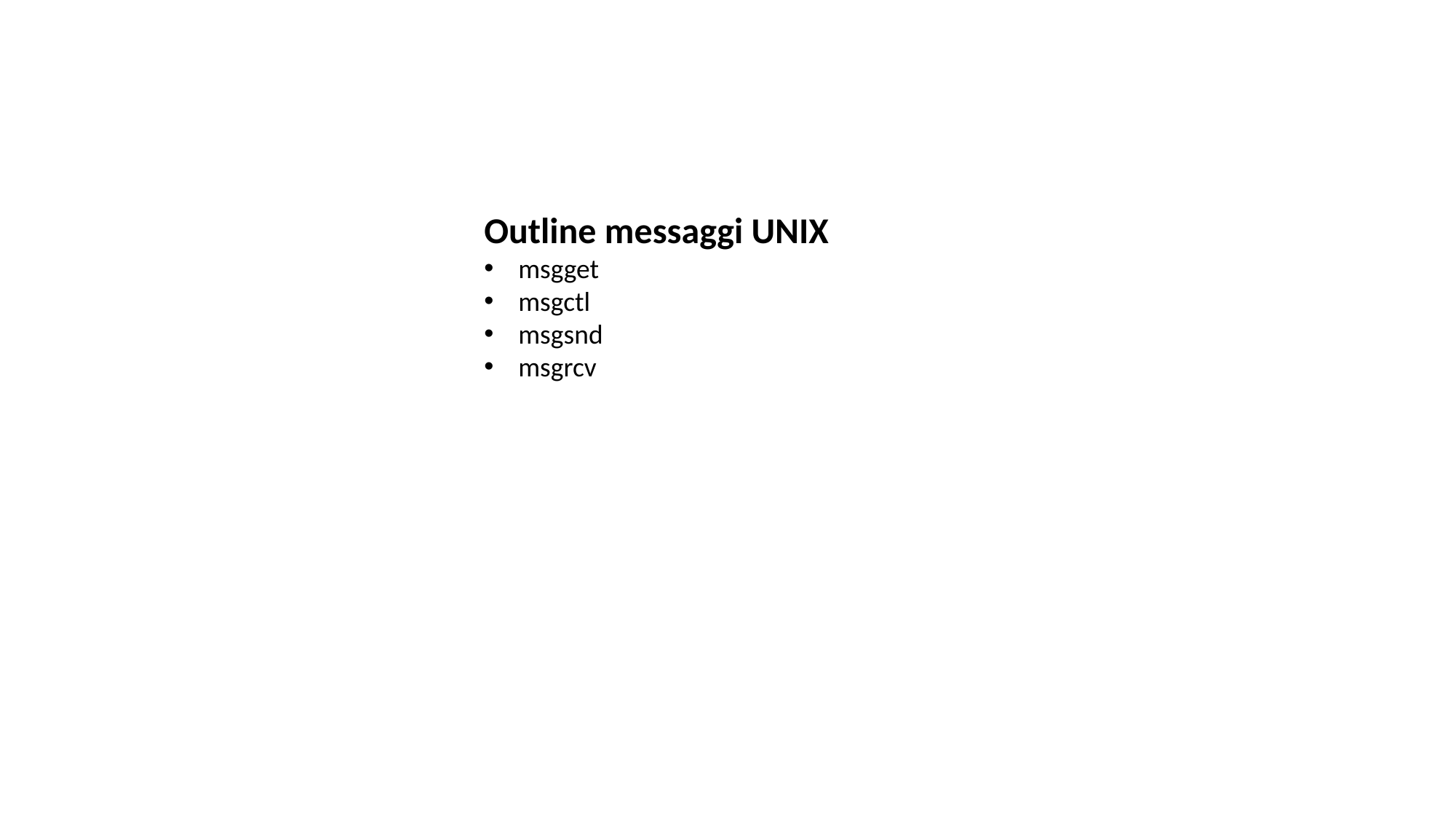

Outline messaggi UNIX
msgget
msgctl
msgsnd
msgrcv